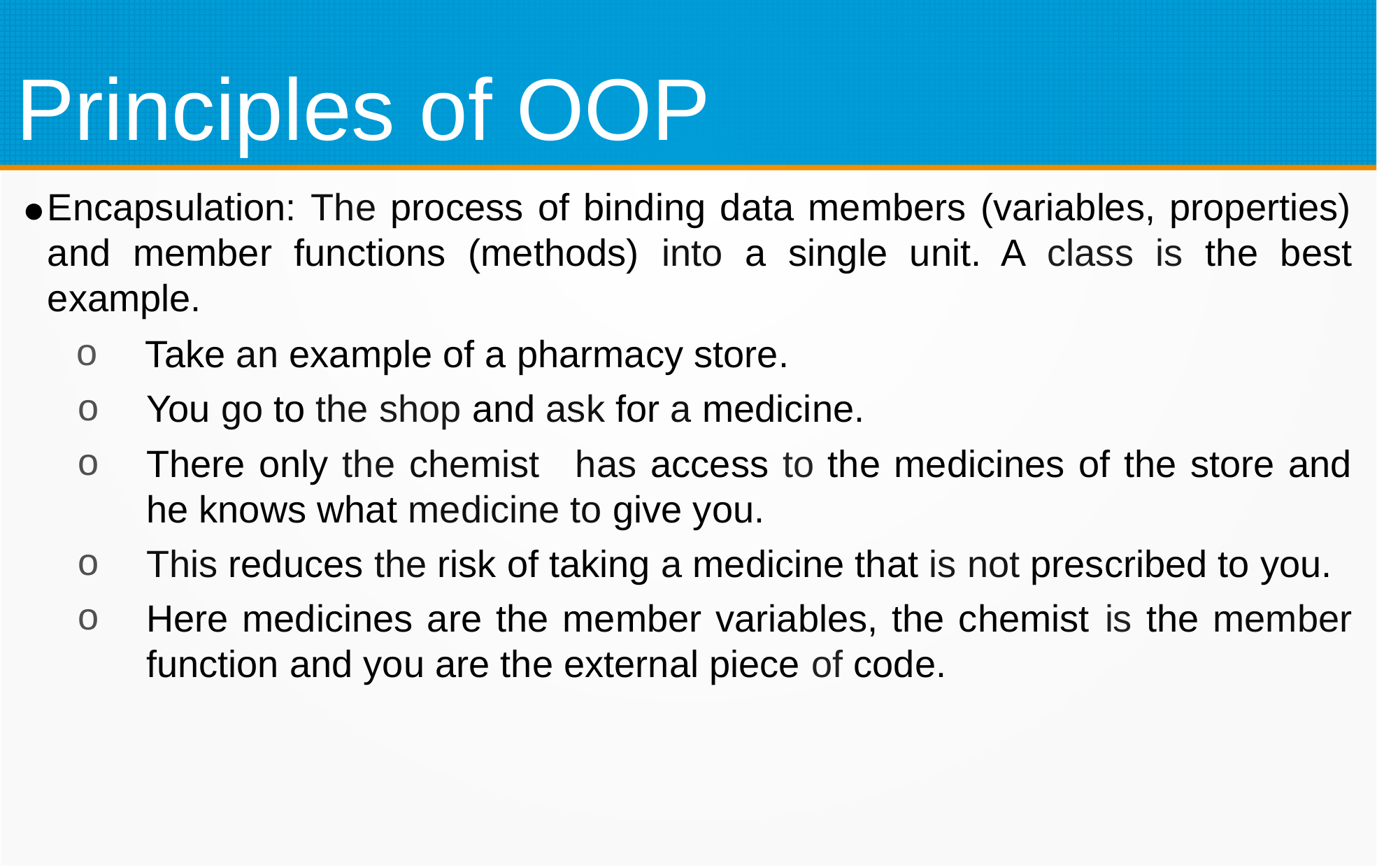

Principles of OOP

Encapsulation: The process of binding data members (variables, properties) and member functions (methods) into a single unit. A class is the best example.
Take an example of a pharmacy store.
You go to the shop and ask for a medicine.
There only the chemist	has access to the medicines of the store and he knows what medicine to give you.
This reduces the risk of taking a medicine that is not prescribed to you.
Here medicines are the member variables, the chemist is the member function and you are the external piece of code.